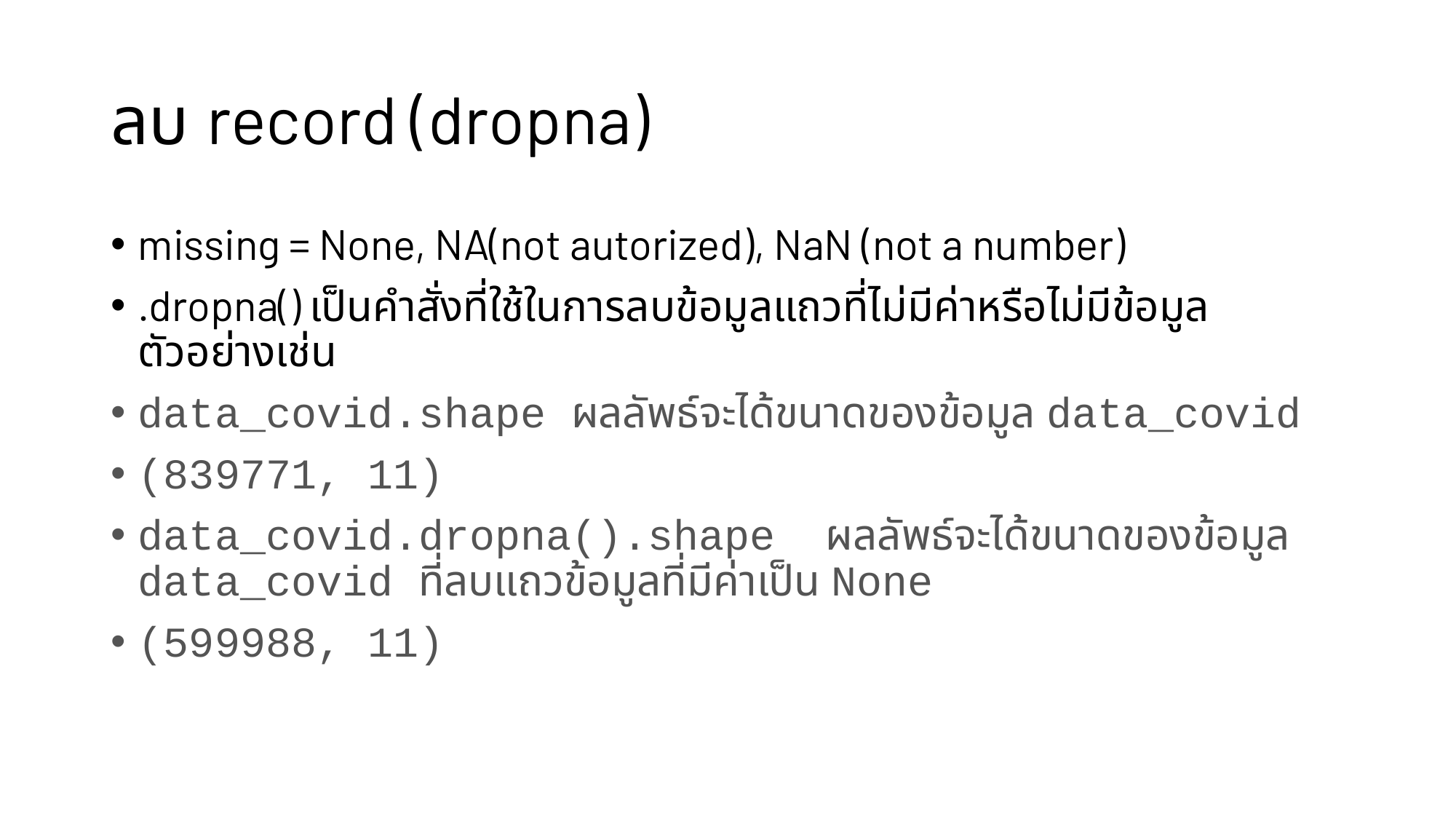

# ลบ record (dropna)
missing = None, NA(not autorized), NaN (not a number)
.dropna() เป็นคำสั่งที่ใช้ในการลบข้อมูลแถวที่ไม่มีค่าหรือไม่มีข้อมูล ตัวอย่างเช่น
data_covid.shape ผลลัพธ์จะได้ขนาดของข้อมูล data_covid
(839771, 11)
data_covid.dropna().shape  ผลลัพธ์จะได้ขนาดของข้อมูล data_covid ที่ลบแถวข้อมูลที่มีค่าเป็น None
(599988, 11)